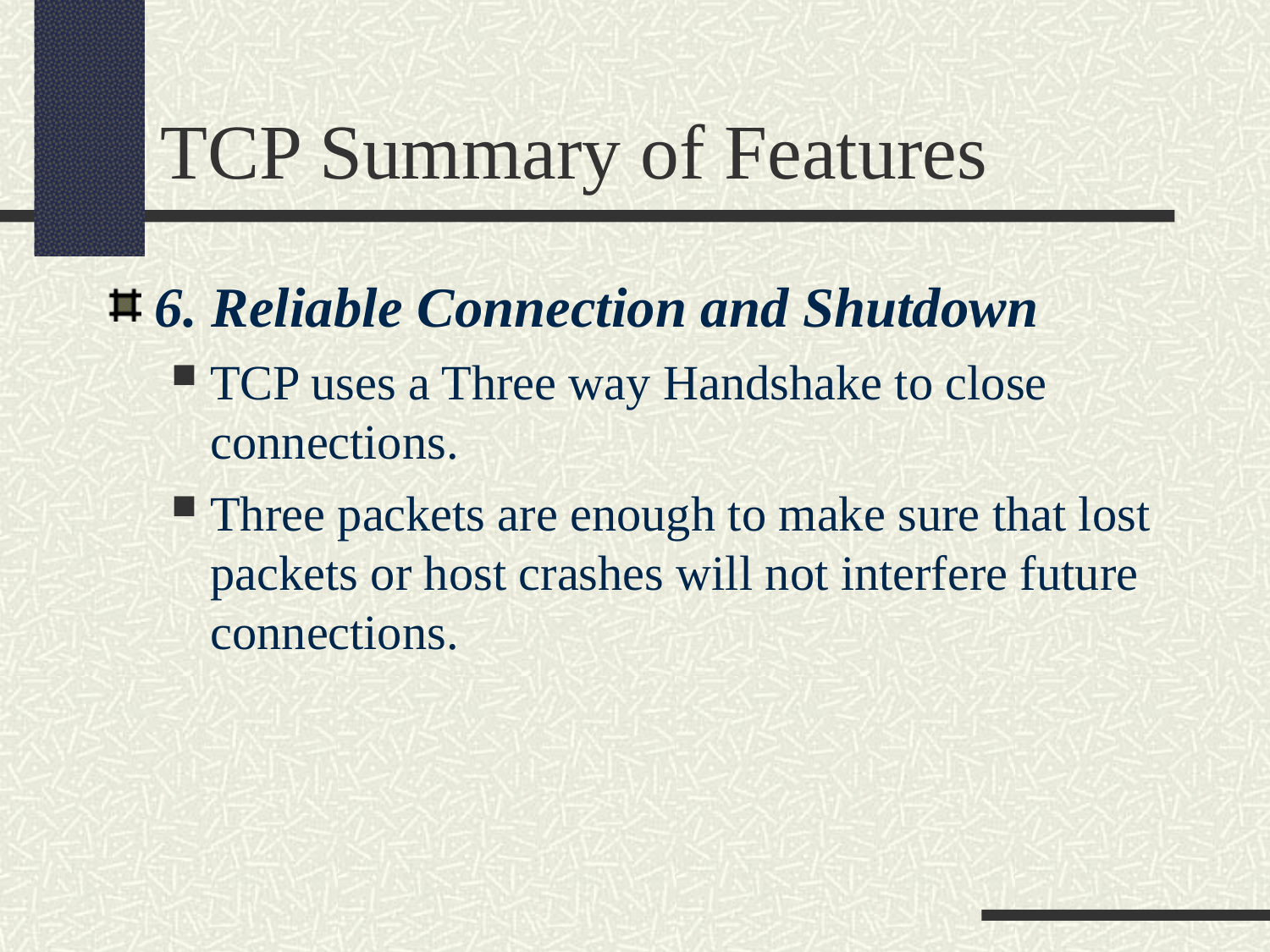

TCP Summary of Features
6. Reliable Connection and Shutdown
TCP uses a Three way Handshake to close connections.
Three packets are enough to make sure that lost packets or host crashes will not interfere future connections.